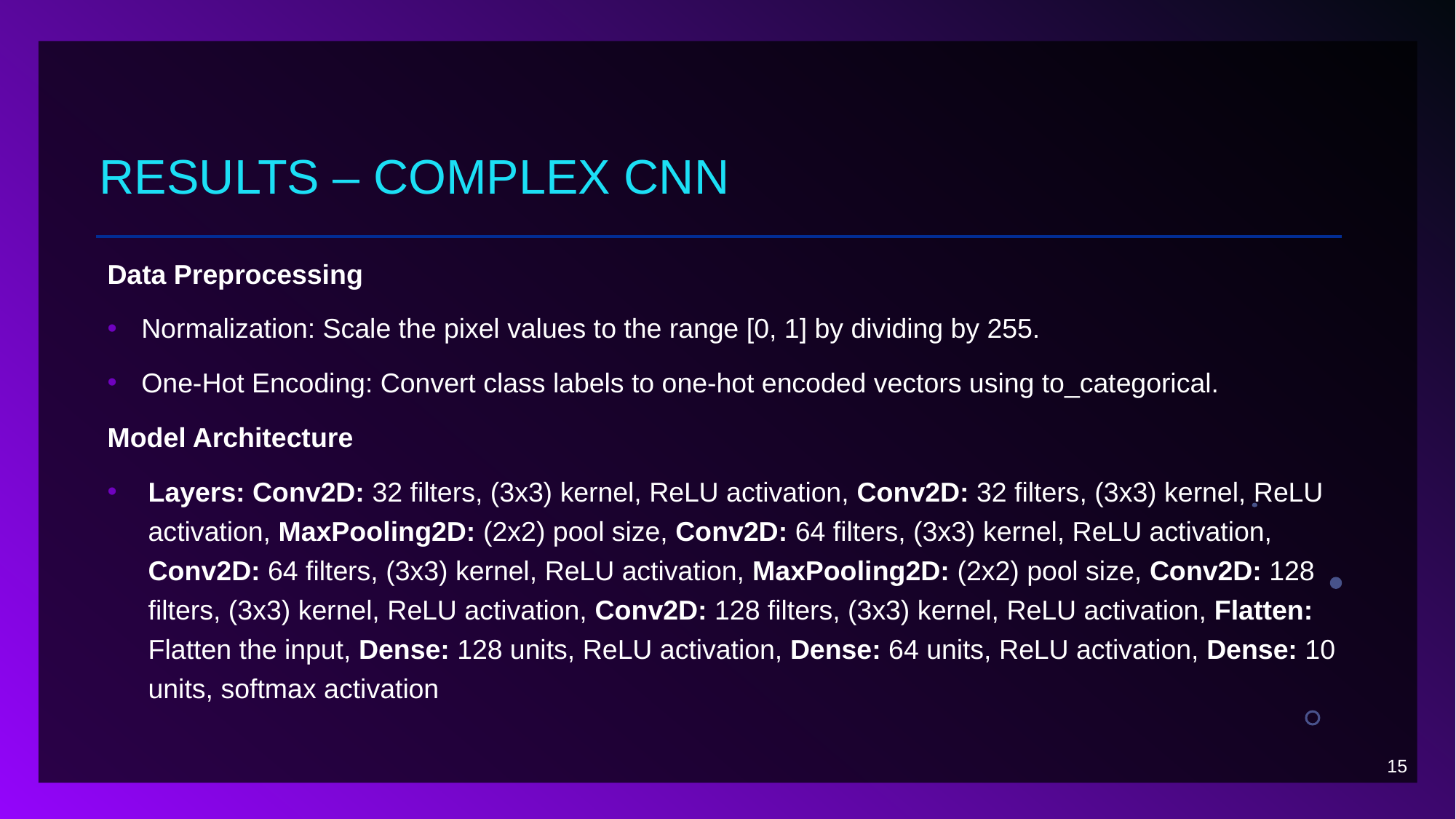

# RESULTS – COMPLEX CNN
Data Preprocessing
Normalization: Scale the pixel values to the range [0, 1] by dividing by 255.
One-Hot Encoding: Convert class labels to one-hot encoded vectors using to_categorical.
Model Architecture
Layers: Conv2D: 32 filters, (3x3) kernel, ReLU activation, Conv2D: 32 filters, (3x3) kernel, ReLU activation, MaxPooling2D: (2x2) pool size, Conv2D: 64 filters, (3x3) kernel, ReLU activation, Conv2D: 64 filters, (3x3) kernel, ReLU activation, MaxPooling2D: (2x2) pool size, Conv2D: 128 filters, (3x3) kernel, ReLU activation, Conv2D: 128 filters, (3x3) kernel, ReLU activation, Flatten: Flatten the input, Dense: 128 units, ReLU activation, Dense: 64 units, ReLU activation, Dense: 10 units, softmax activation

15